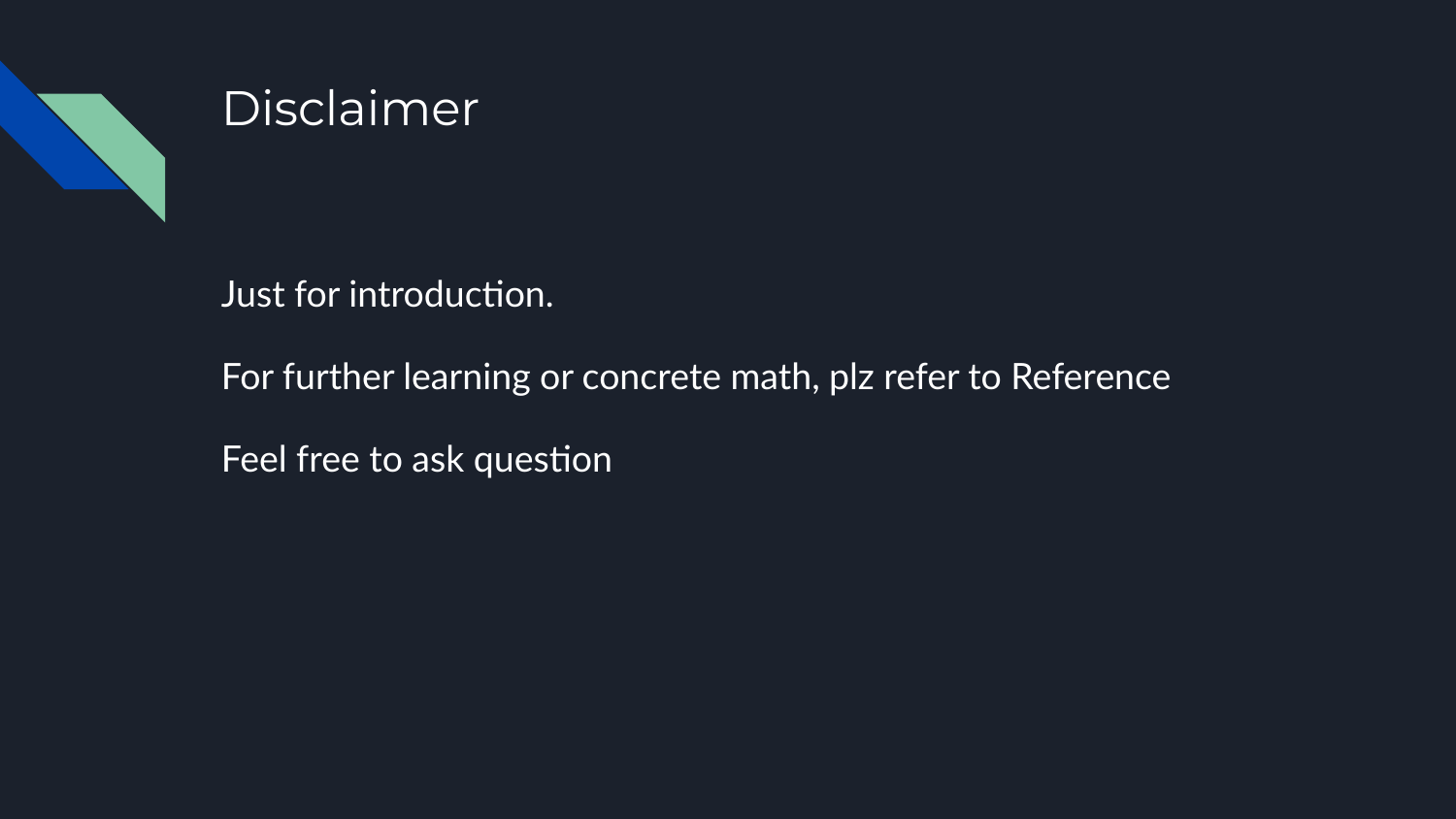

# Disclaimer
Just for introduction.
For further learning or concrete math, plz refer to Reference
Feel free to ask question